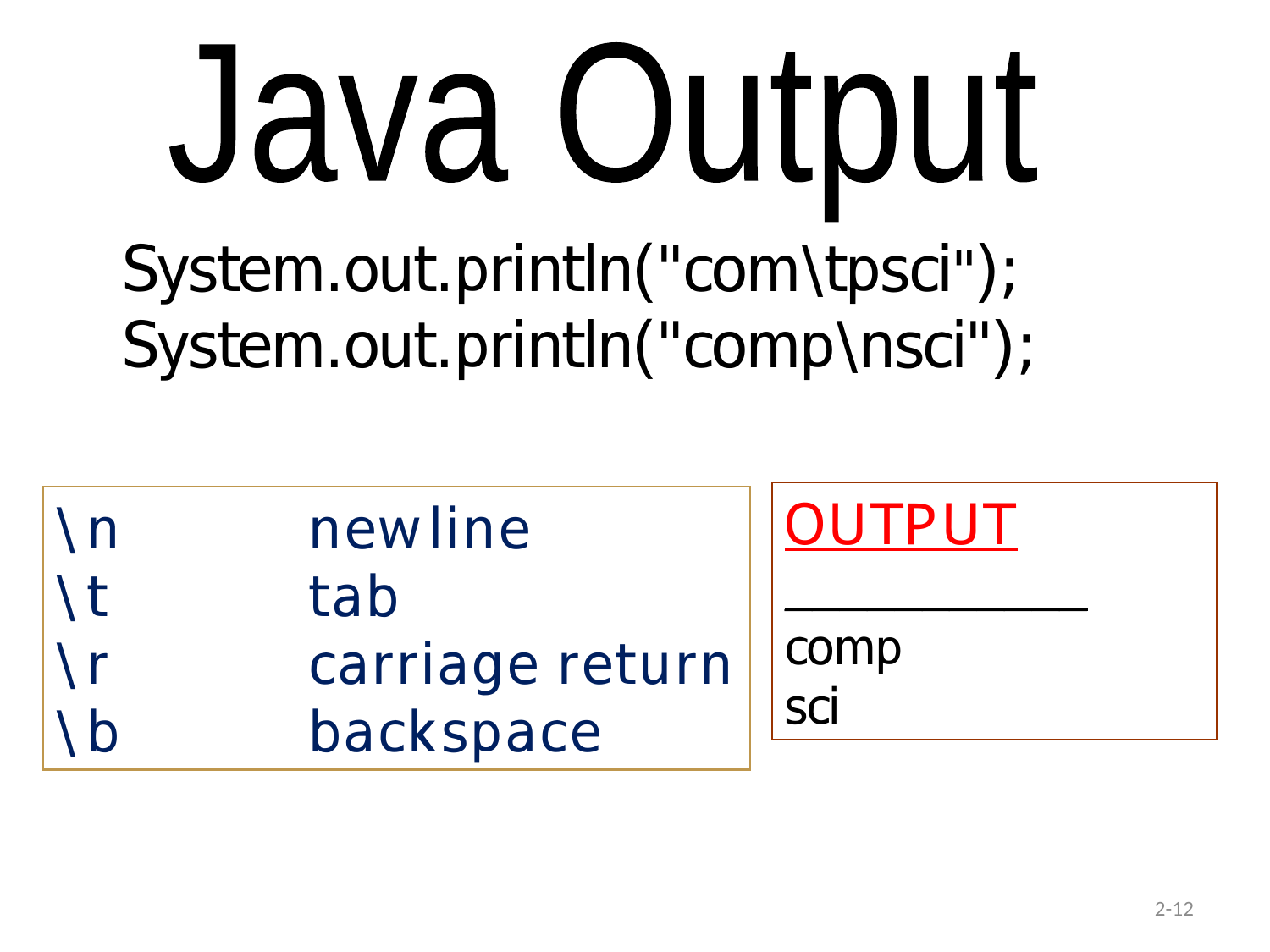

Java Output
System.out.println("com\tpsci");
System.out.println("comp\nsci");

OUTPUT
___________ comp
sci
\n		newline
\t		tab
\r		carriage return
\b		backspace
2-12